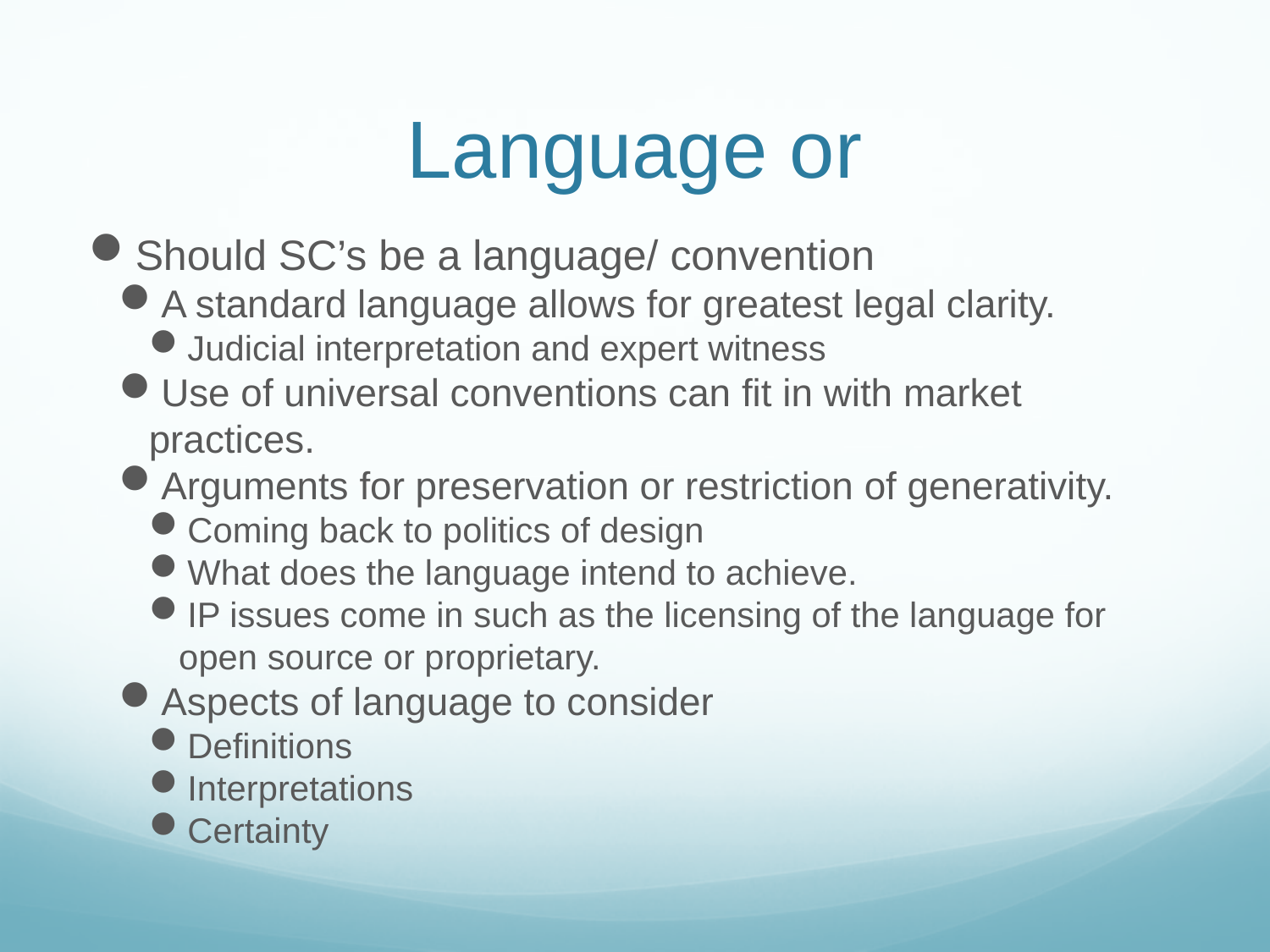

Language or
Should SC’s be a language/ convention
A standard language allows for greatest legal clarity.
Judicial interpretation and expert witness
Use of universal conventions can fit in with market practices.
Arguments for preservation or restriction of generativity.
Coming back to politics of design
What does the language intend to achieve.
IP issues come in such as the licensing of the language for open source or proprietary.
Aspects of language to consider
Definitions
Interpretations
Certainty